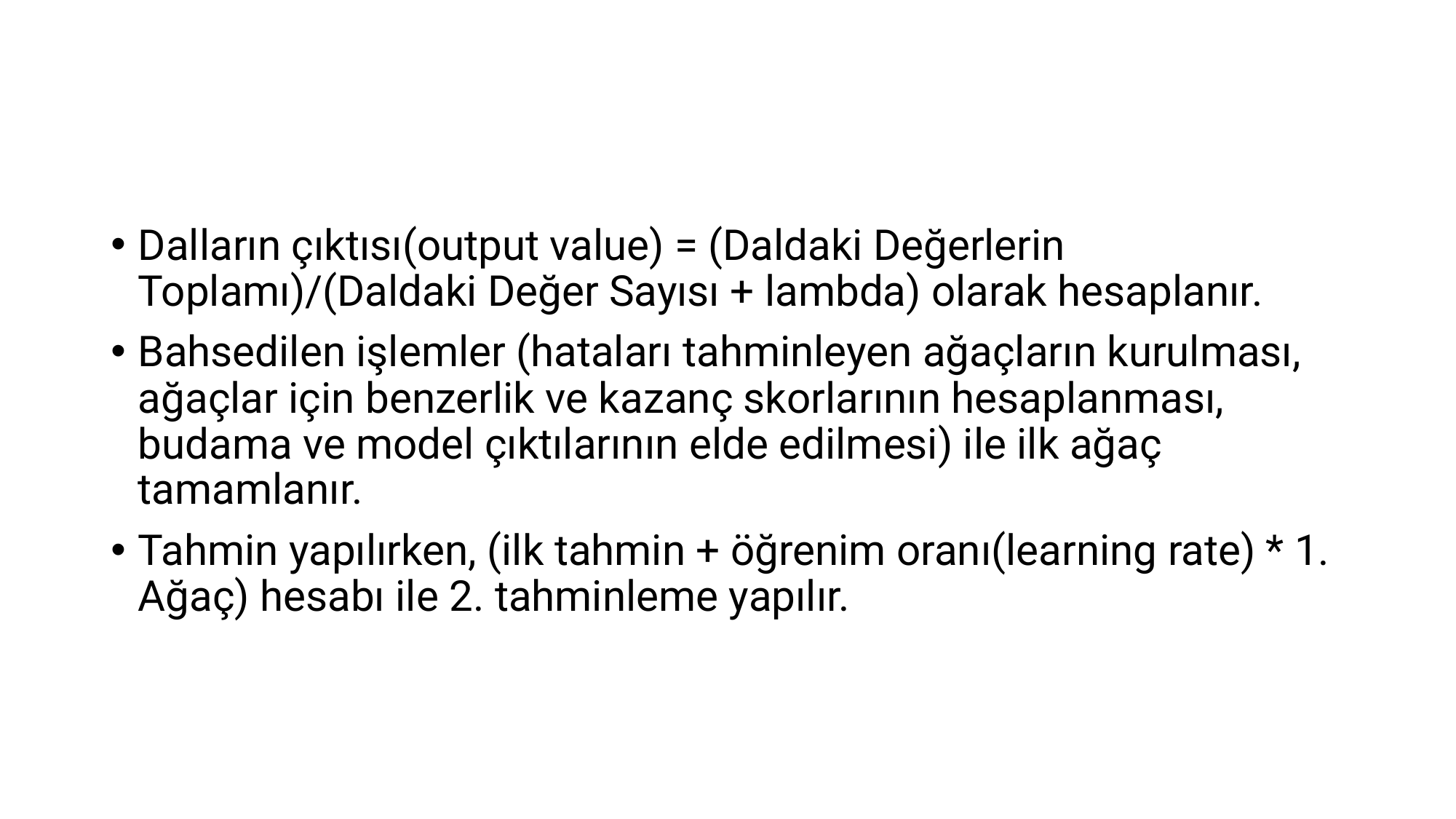

#
Dalların çıktısı(output value) = (Daldaki Değerlerin Toplamı)/(Daldaki Değer Sayısı + lambda) olarak hesaplanır.
Bahsedilen işlemler (hataları tahminleyen ağaçların kurulması, ağaçlar için benzerlik ve kazanç skorlarının hesaplanması, budama ve model çıktılarının elde edilmesi) ile ilk ağaç tamamlanır.
Tahmin yapılırken, (ilk tahmin + öğrenim oranı(learning rate) * 1. Ağaç) hesabı ile 2. tahminleme yapılır.